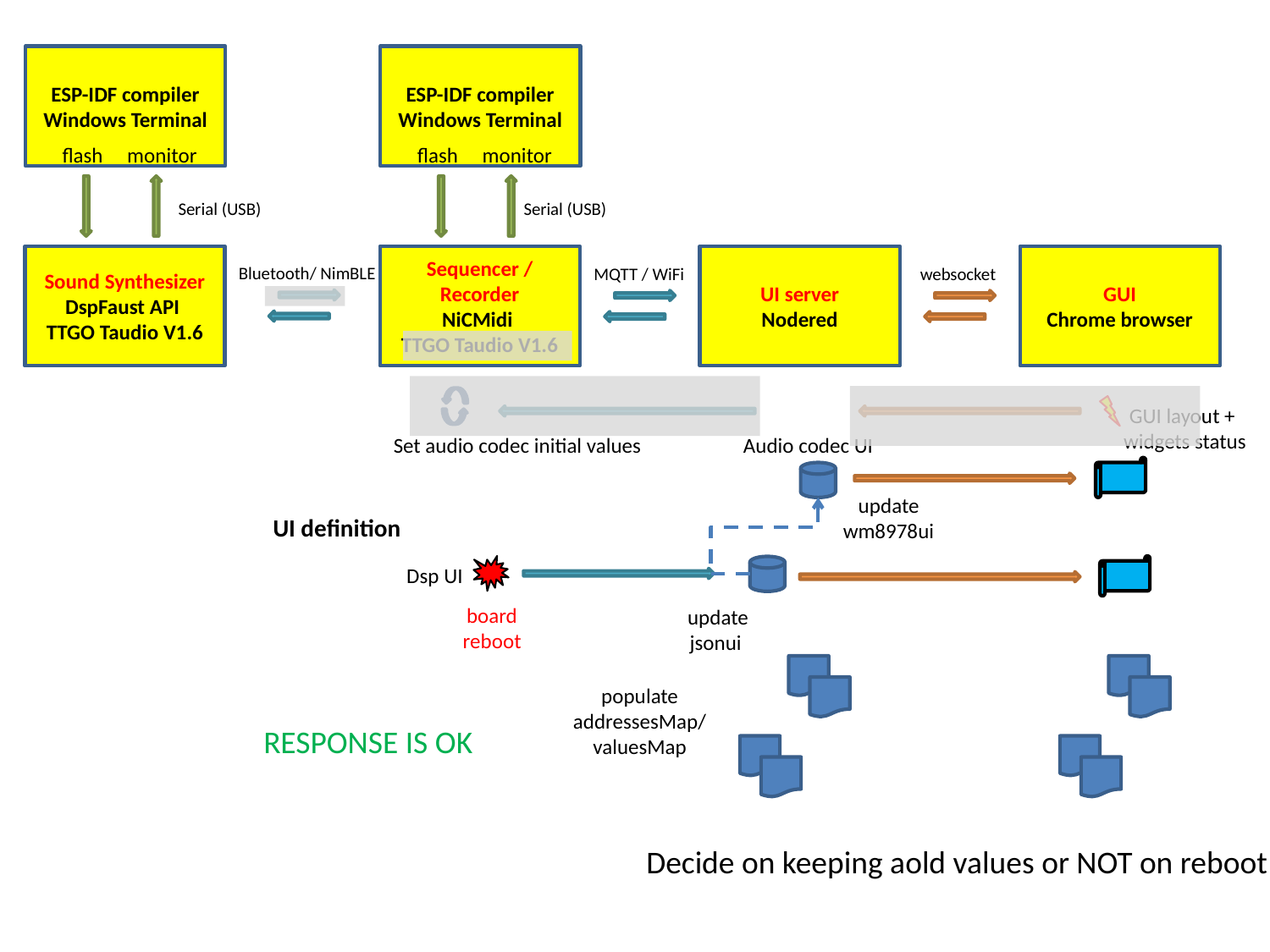

ESP-IDF compiler
Windows Terminal
flash     monitor
ESP-IDF compiler
Windows Terminal
flash     monitor

Serial (USB)
Serial (USB)
Sound Synthesizer
DspFaust API
TTGO Taudio V1.6
Sequencer / Recorder
NiCMidi
TTGO Taudio V1.6
UI server
Nodered
GUI
Chrome browser
Bluetooth/ NimBLE
MQTT / WiFi
websocket

GUI layout +
widgets status

Set audio codec initial values
Audio codec UI

update
wm8978ui
UI definition
Dsp UI

board
reboot
 update
jsonui

populate
addressesMap/
valuesMap
RESPONSE IS OK
Decide on keeping aold values or NOT on reboot